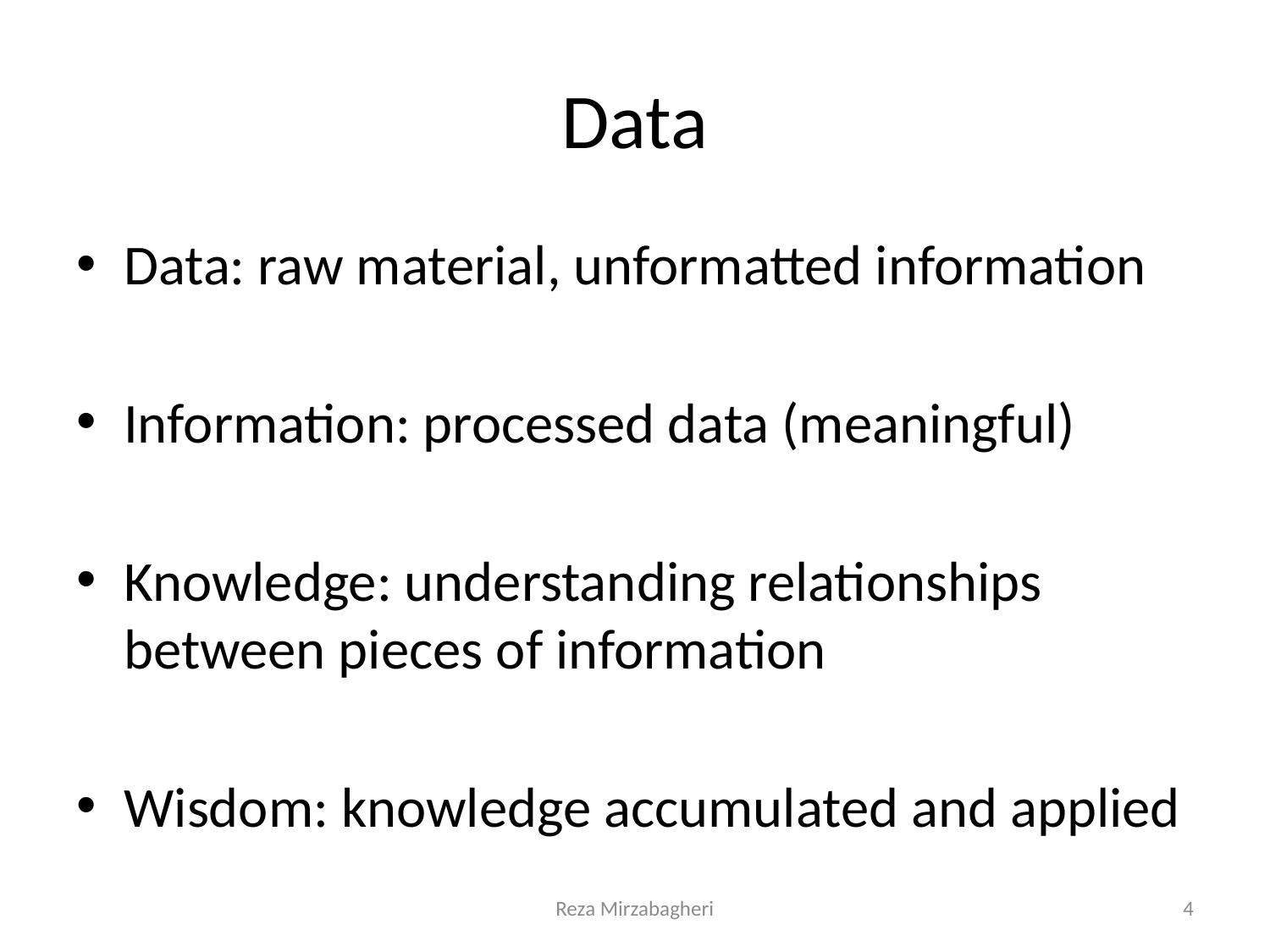

# Data
Data: raw material, unformatted information

Information: processed data (meaningful)

Knowledge: understanding relationships between pieces of information

Wisdom: knowledge accumulated and applied
Reza Mirzabagheri
4